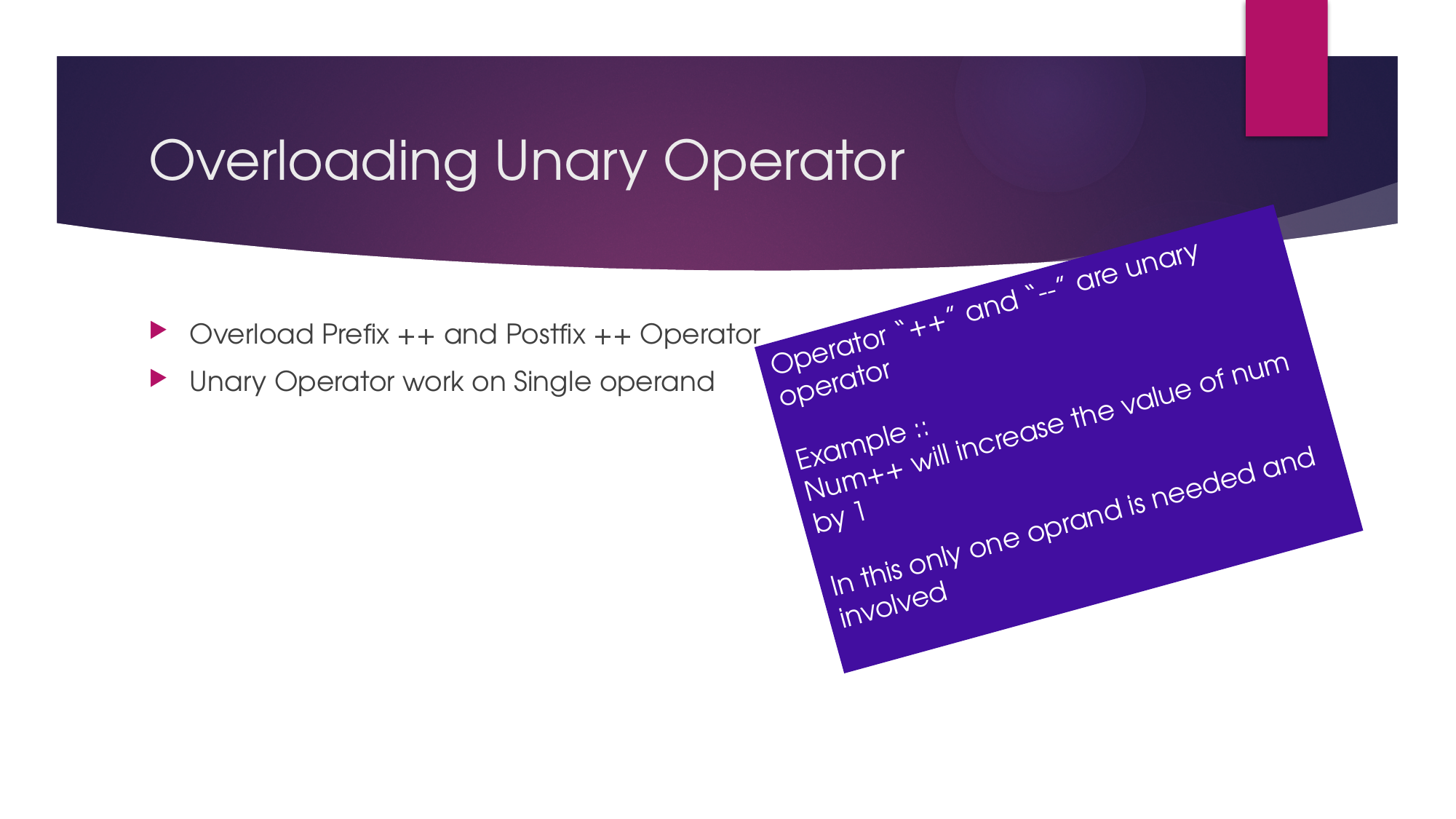

# Overloading Unary Operator
Operator “++” and “--” are unary operator

Example ::
Num++ will increase the value of num by 1

In this only one oprand is needed and involved

Overload Prefix ++ and Postfix ++ Operator
Unary Operator work on Single operand